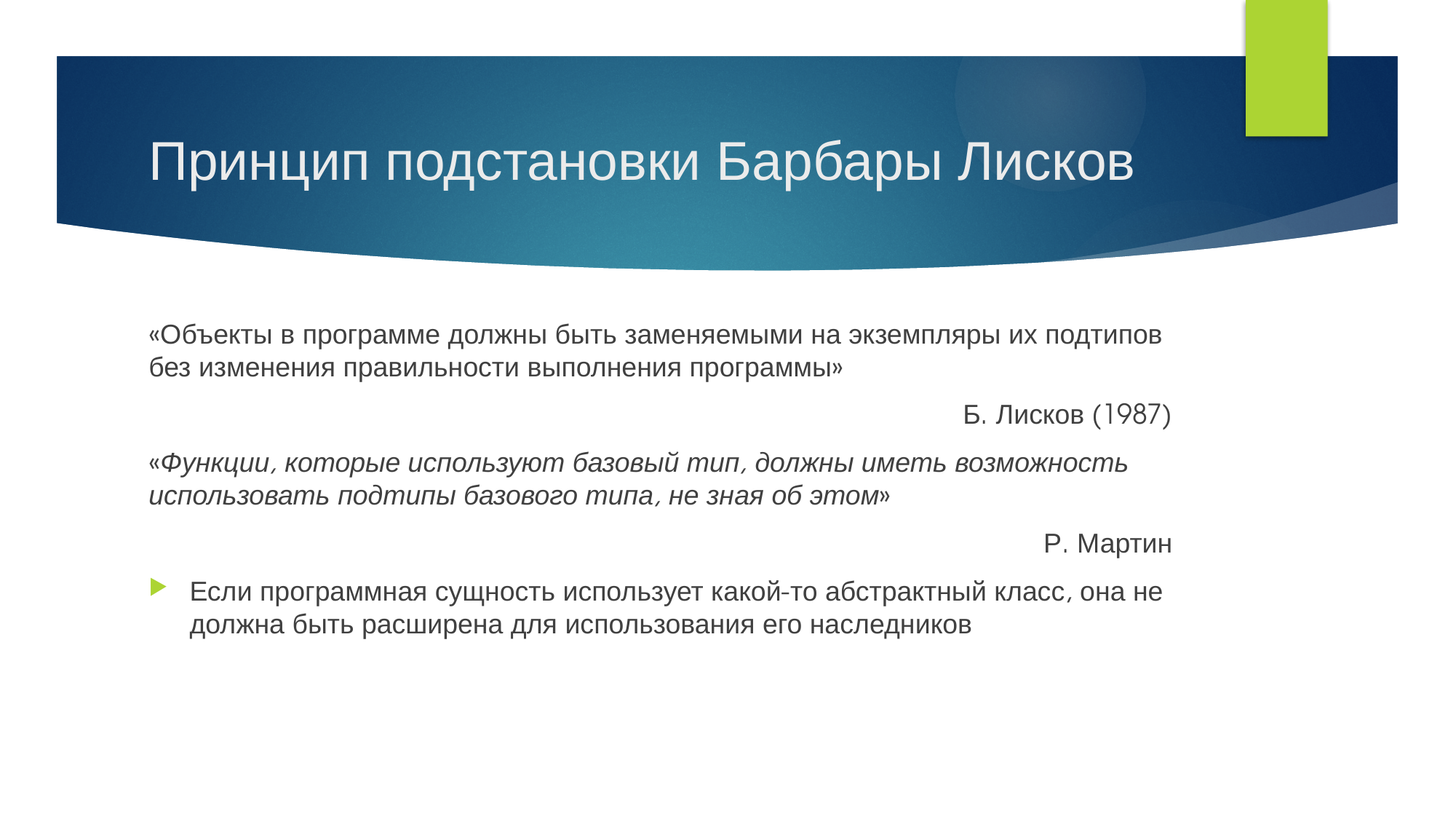

# Принцип подстановки Барбары Лисков
«Объекты в программе должны быть заменяемыми на экземпляры их подтипов без изменения правильности выполнения программы»
Б. Лисков (1987)
«Функции, которые используют базовый тип, должны иметь возможность использовать подтипы базового типа, не зная об этом»
Р. Мартин
Если программная сущность использует какой-то абстрактный класс, она не должна быть расширена для использования его наследников